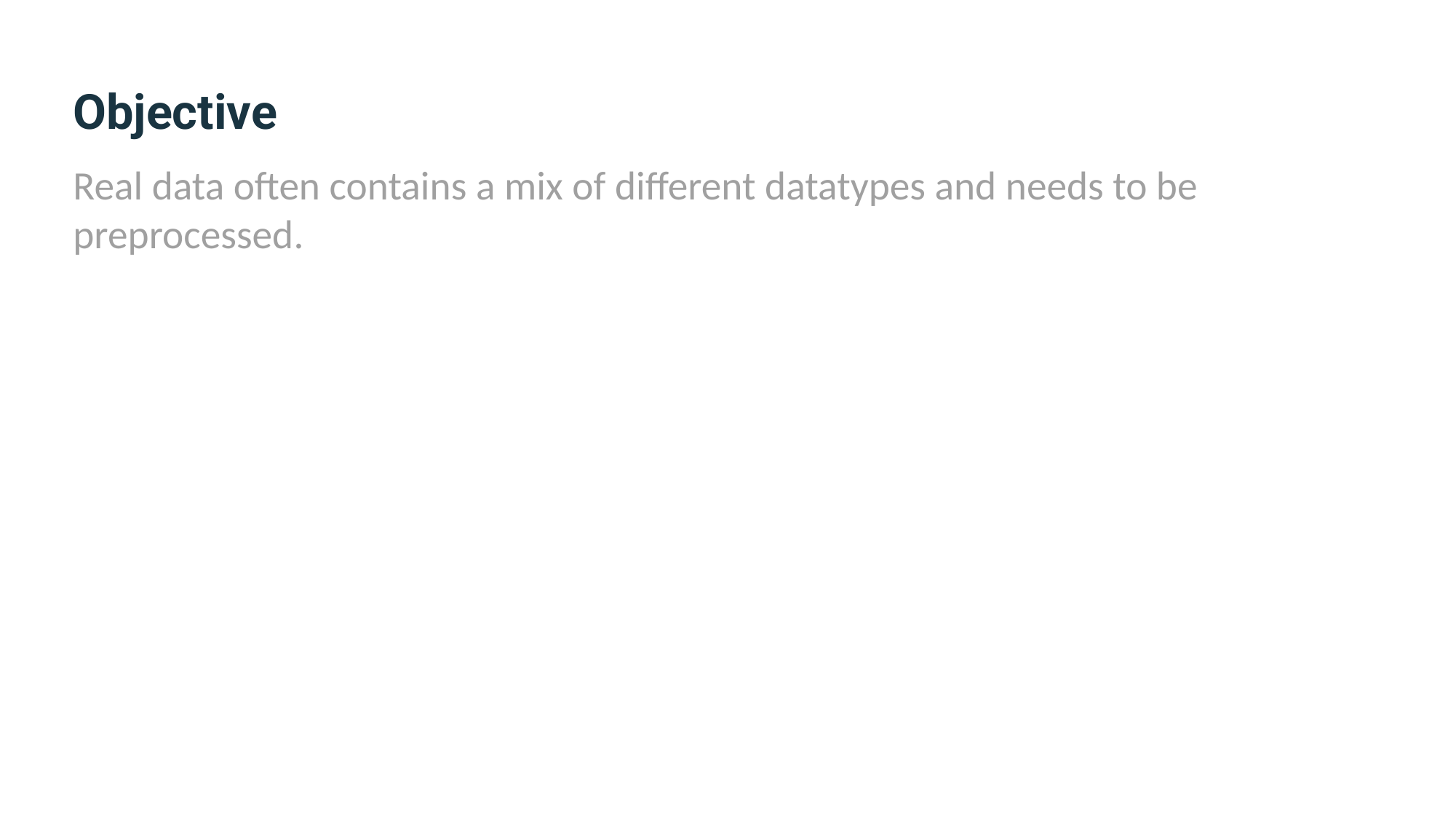

# Objective

Real data often contains a mix of different datatypes and needs to be preprocessed.